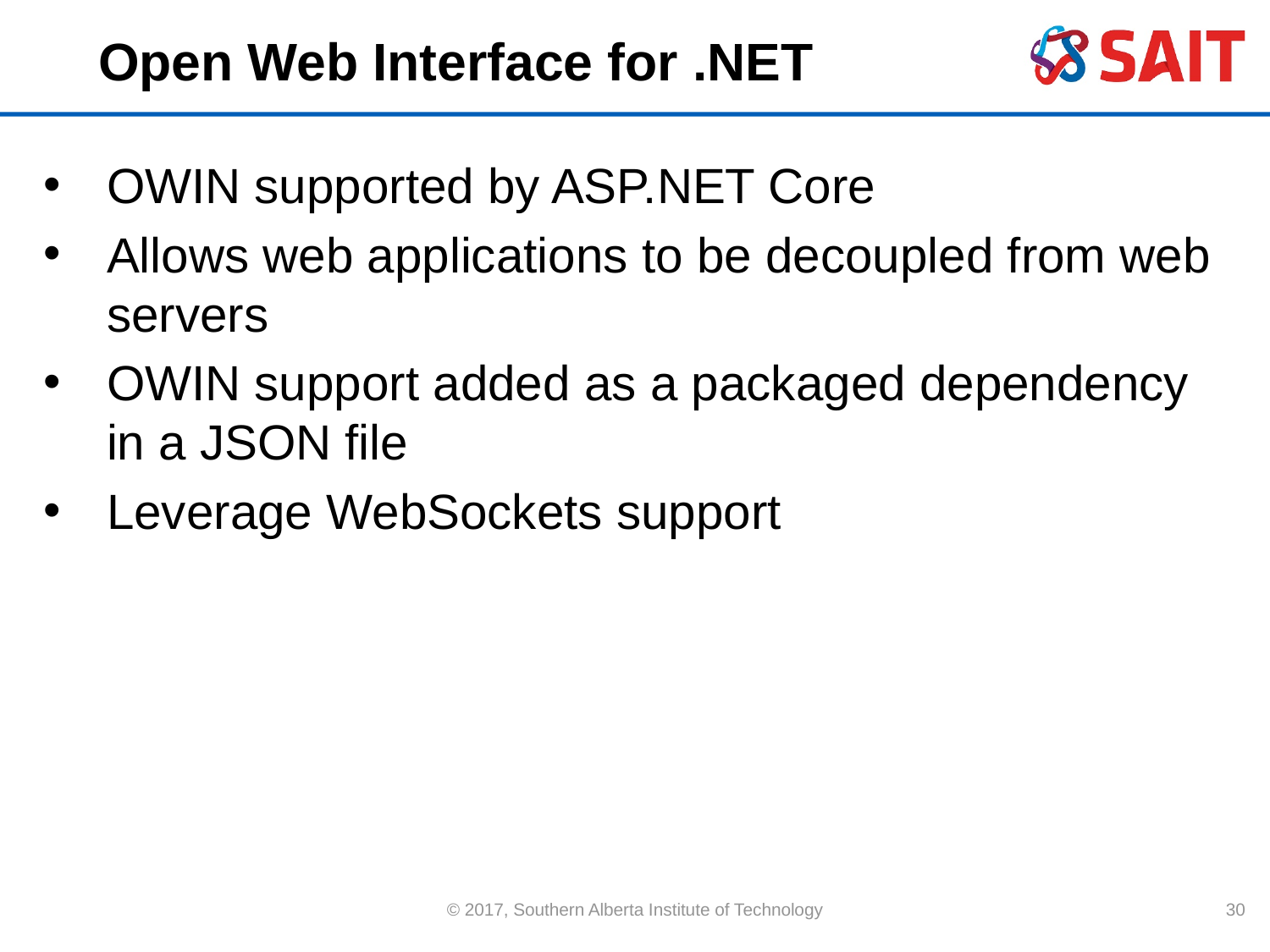

# Open Web Interface for .NET
OWIN supported by ASP.NET Core
Allows web applications to be decoupled from web servers
OWIN support added as a packaged dependency in a JSON file
Leverage WebSockets support